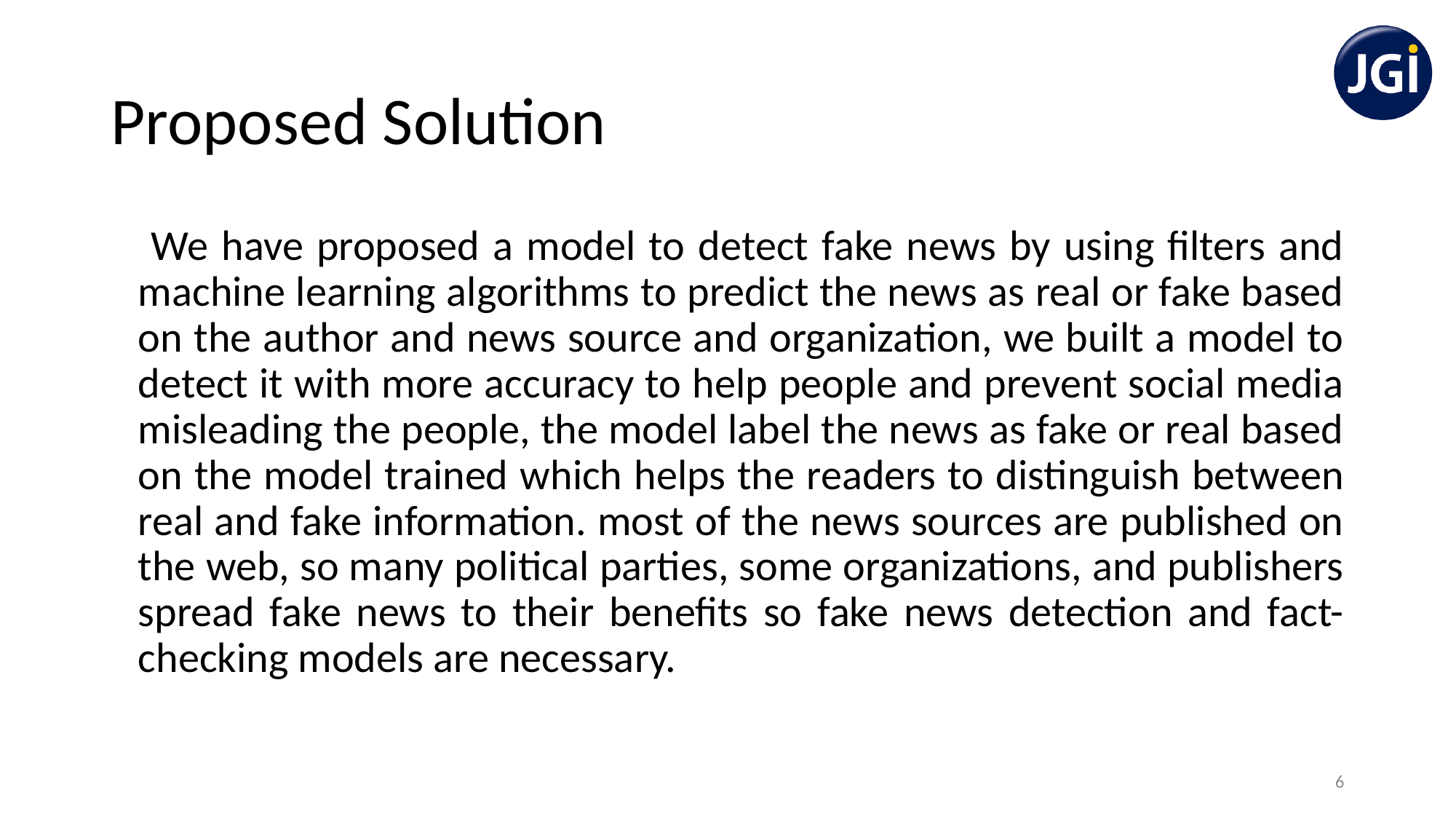

# Proposed Solution
   We have proposed a model to detect fake news by using filters and machine learning algorithms to predict the news as real or fake based on the author and news source and organization, we built a model to detect it with more accuracy to help people and prevent social media misleading the people, the model label the news as fake or real based on the model trained which helps the readers to distinguish between real and fake information. most of the news sources are published on the web, so many political parties, some organizations, and publishers spread fake news to their benefits so fake news detection and fact-checking models are necessary.
6